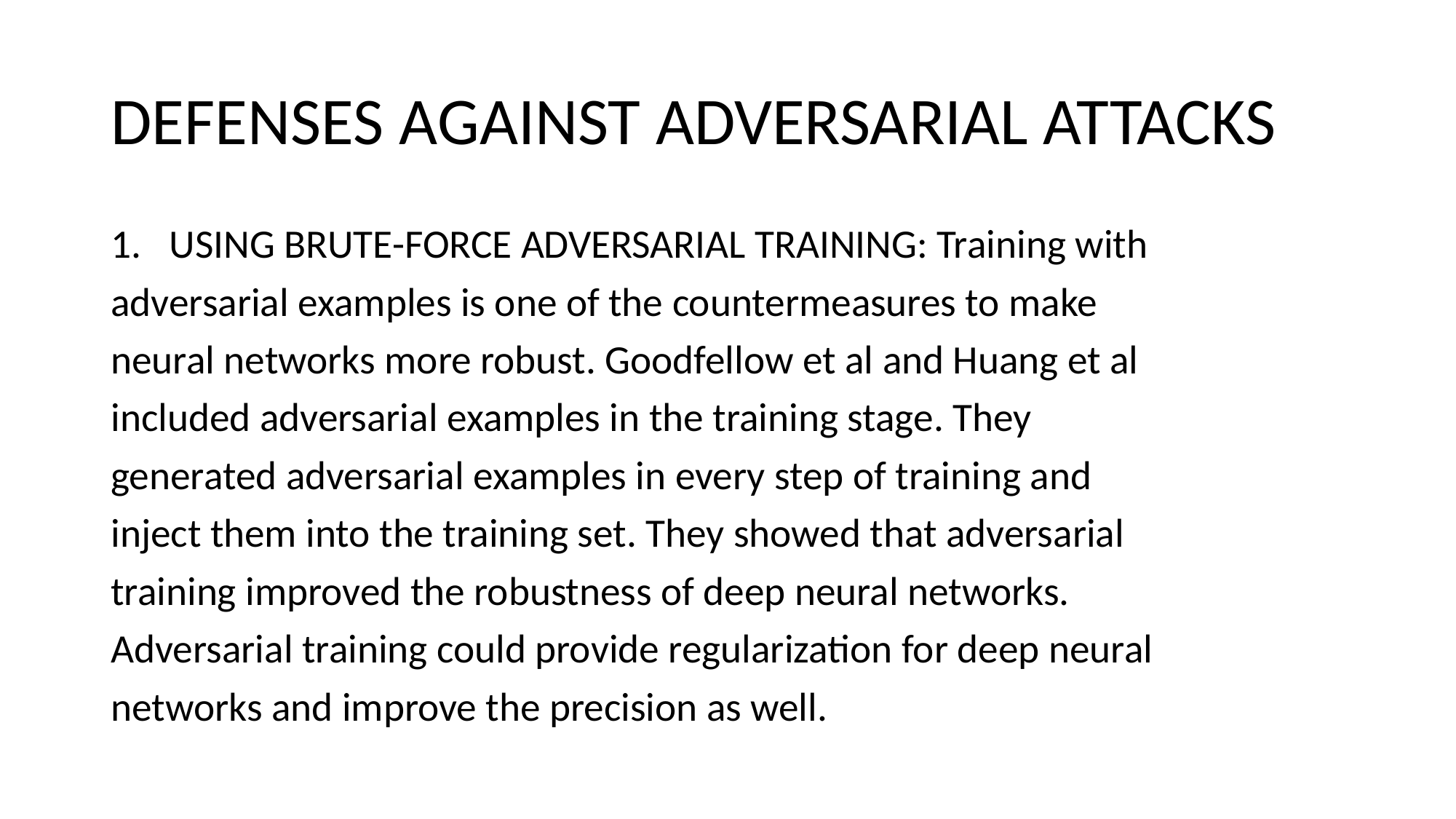

# DEFENSES AGAINST ADVERSARIAL ATTACKS
USING BRUTE-FORCE ADVERSARIAL TRAINING: Training with
adversarial examples is one of the countermeasures to make
neural networks more robust. Goodfellow et al and Huang et al
included adversarial examples in the training stage. They
generated adversarial examples in every step of training and
inject them into the training set. They showed that adversarial
training improved the robustness of deep neural networks.
Adversarial training could provide regularization for deep neural
networks and improve the precision as well.